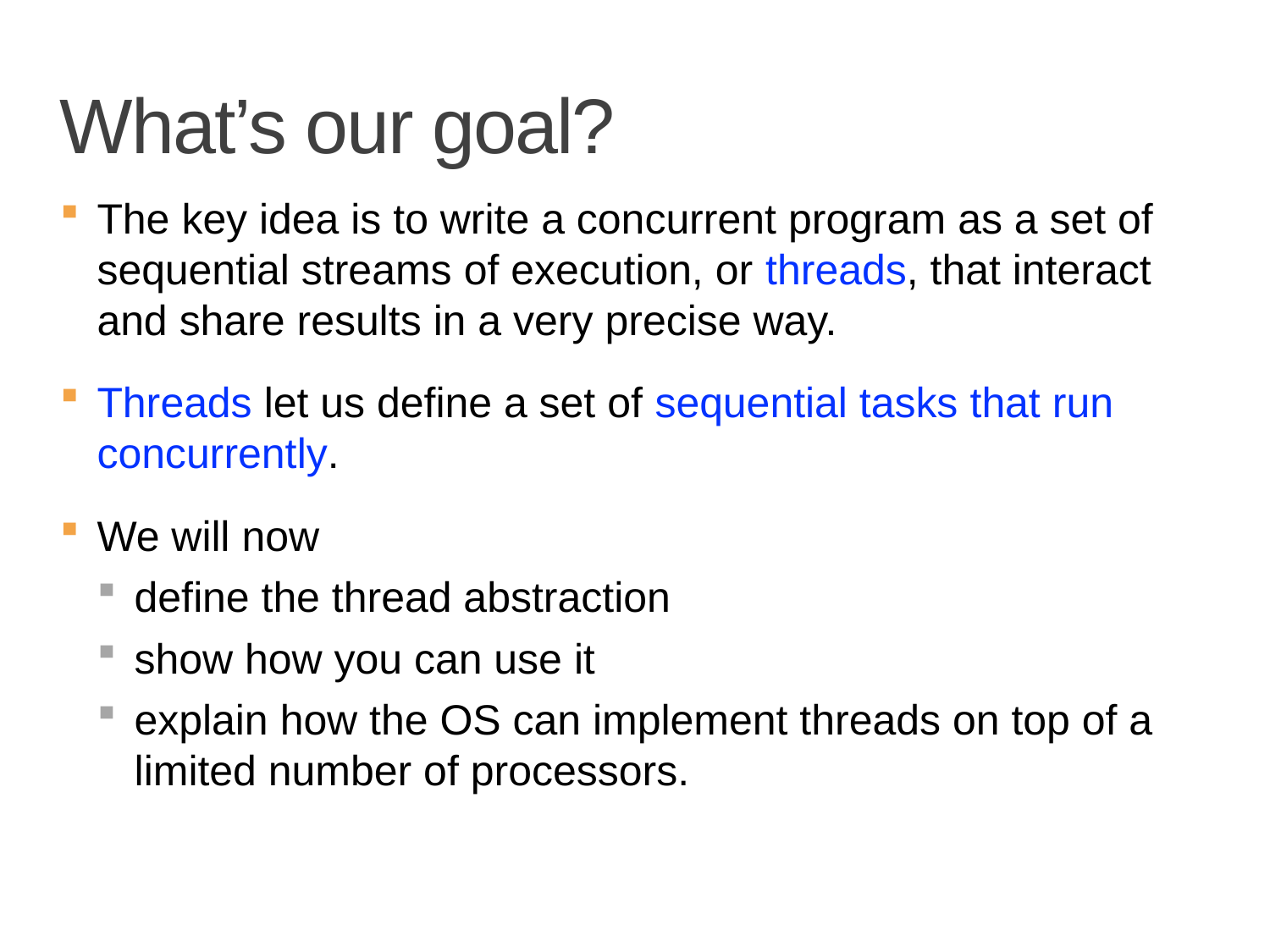

# What’s our goal?
The key idea is to write a concurrent program as a set of sequential streams of execution, or threads, that interact and share results in a very precise way.
Threads let us define a set of sequential tasks that run concurrently.
We will now
define the thread abstraction
show how you can use it
explain how the OS can implement threads on top of a limited number of processors.